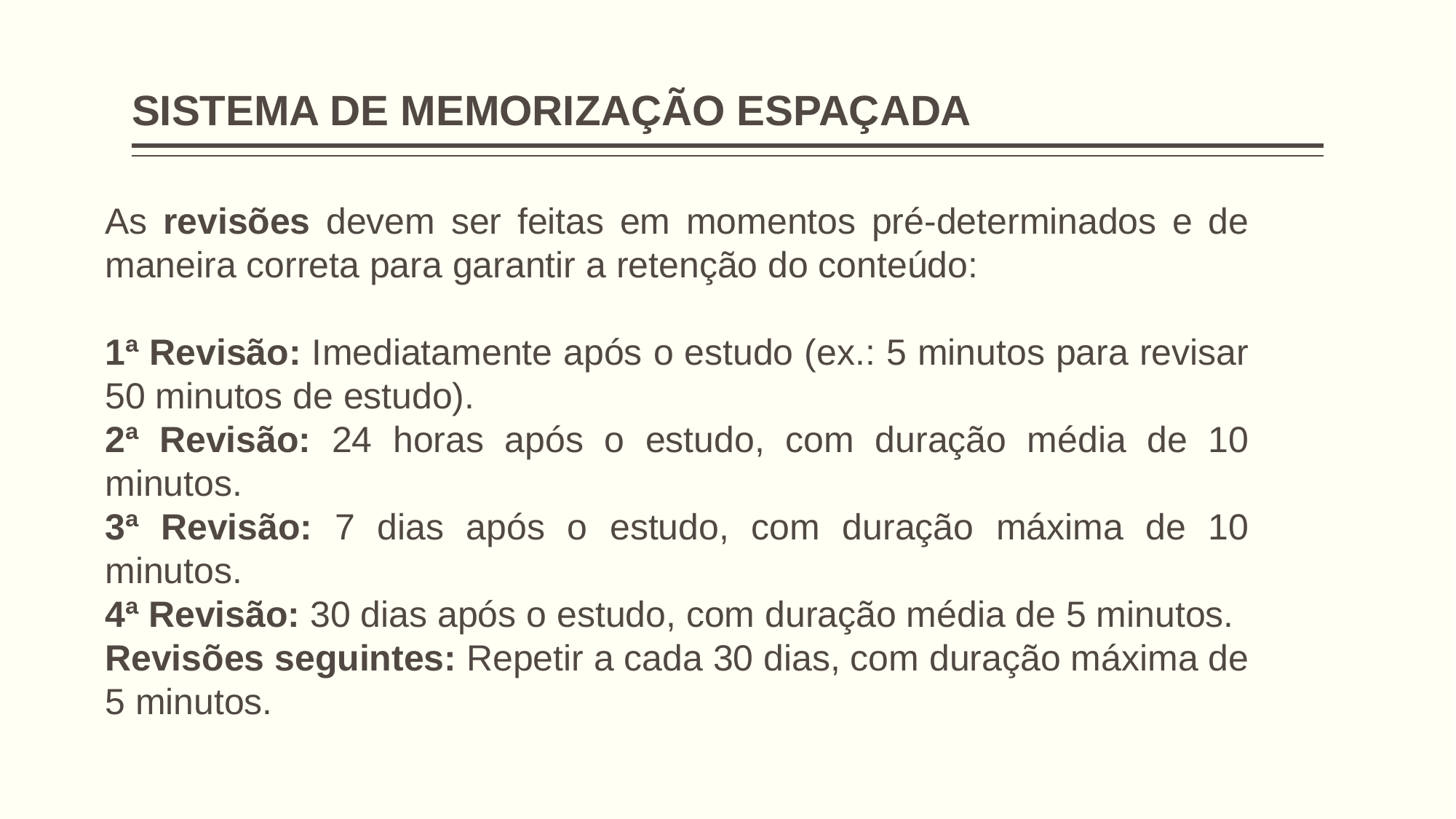

# SISTEMA DE MEMORIZAÇÃO ESPAÇADA
As revisões devem ser feitas em momentos pré-determinados e de maneira correta para garantir a retenção do conteúdo:

1ª Revisão: Imediatamente após o estudo (ex.: 5 minutos para revisar 50 minutos de estudo).
2ª Revisão: 24 horas após o estudo, com duração média de 10 minutos.
3ª Revisão: 7 dias após o estudo, com duração máxima de 10 minutos.
4ª Revisão: 30 dias após o estudo, com duração média de 5 minutos.
Revisões seguintes: Repetir a cada 30 dias, com duração máxima de 5 minutos.